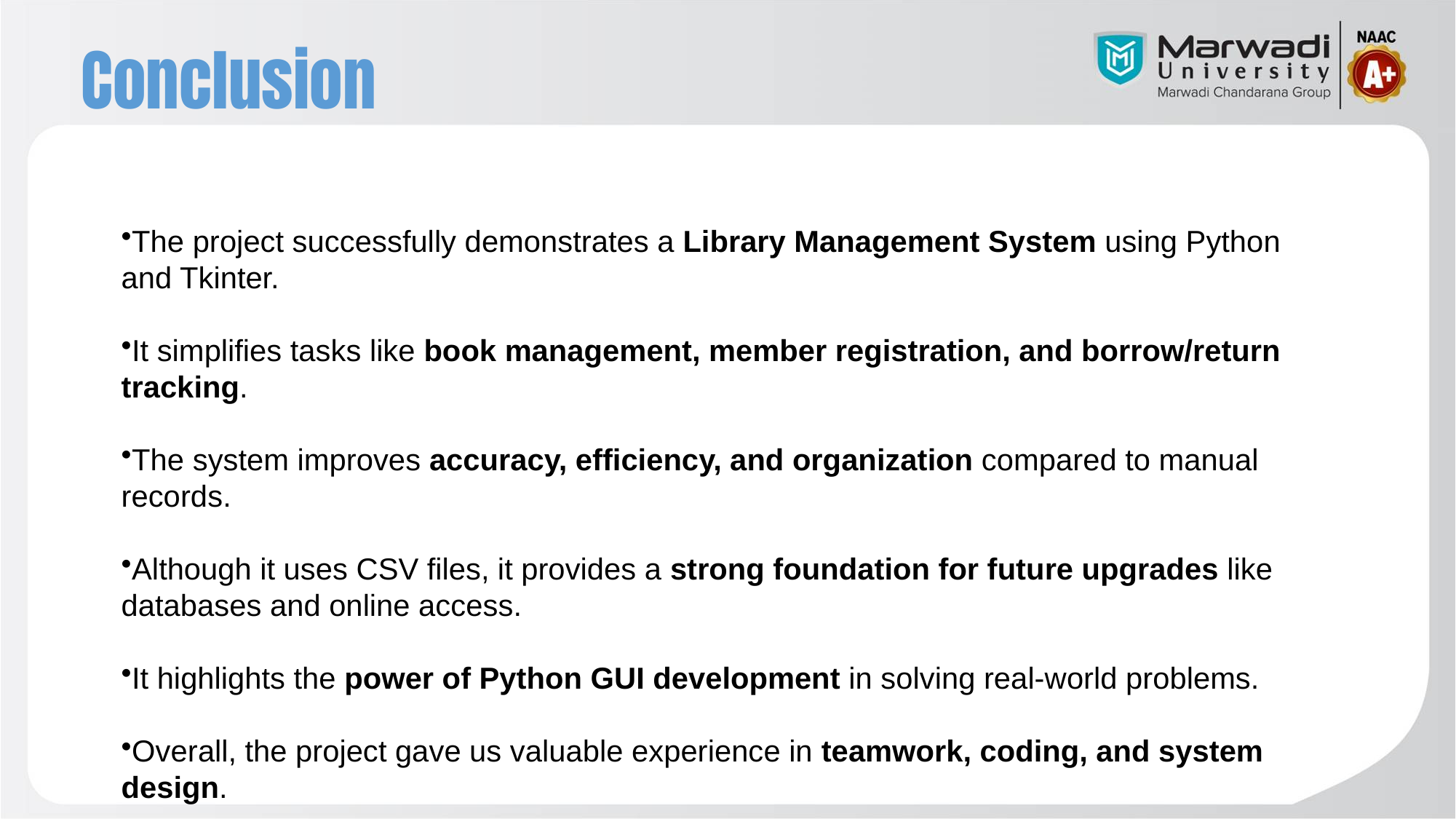

# Conclusion
The project successfully demonstrates a Library Management System using Python and Tkinter.

It simplifies tasks like book management, member registration, and borrow/return tracking.

The system improves accuracy, efficiency, and organization compared to manual records.

Although it uses CSV files, it provides a strong foundation for future upgrades like databases and online access.

It highlights the power of Python GUI development in solving real-world problems.

Overall, the project gave us valuable experience in teamwork, coding, and system design.